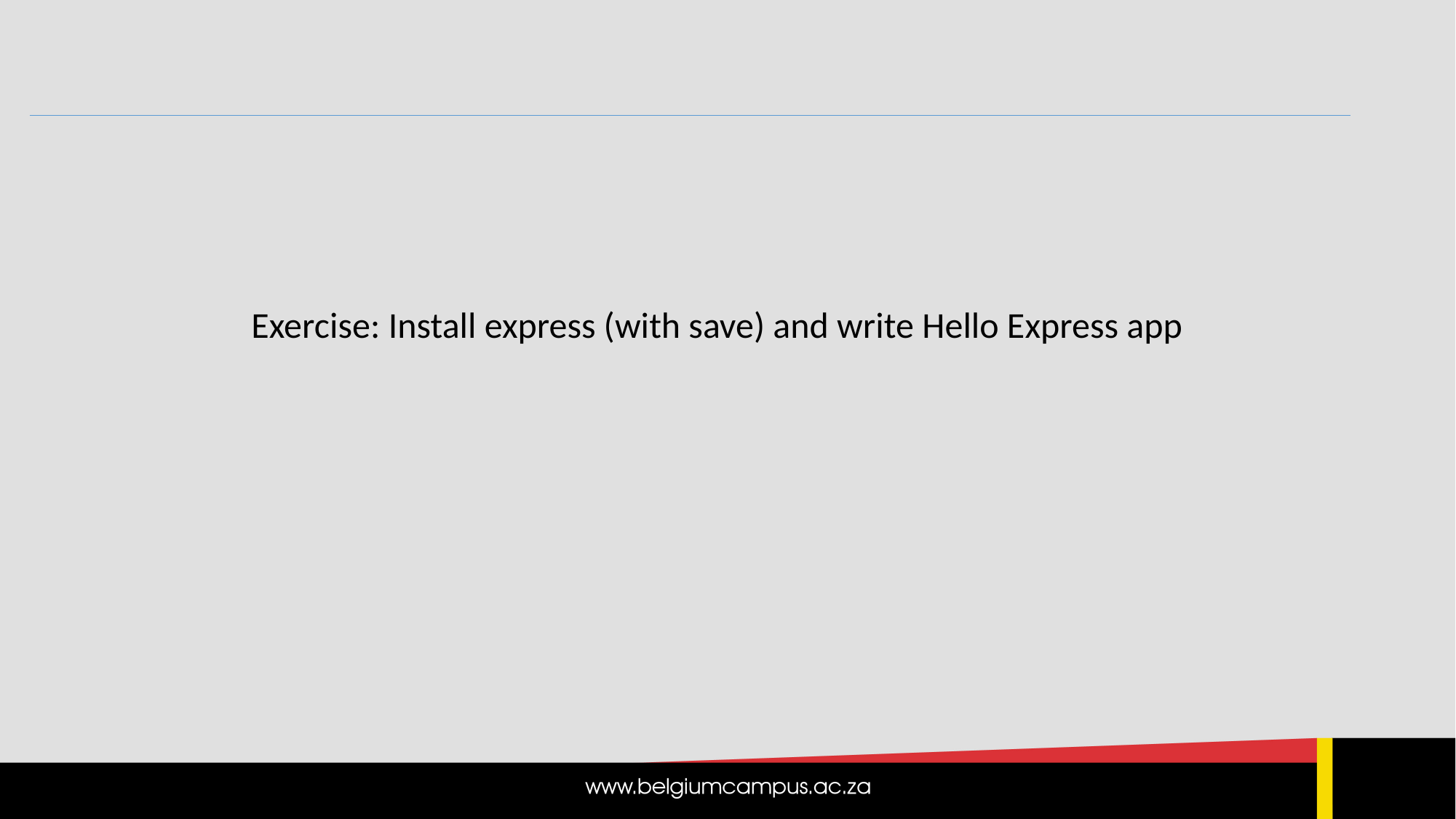

Exercise: Install express (with save) and write Hello Express app